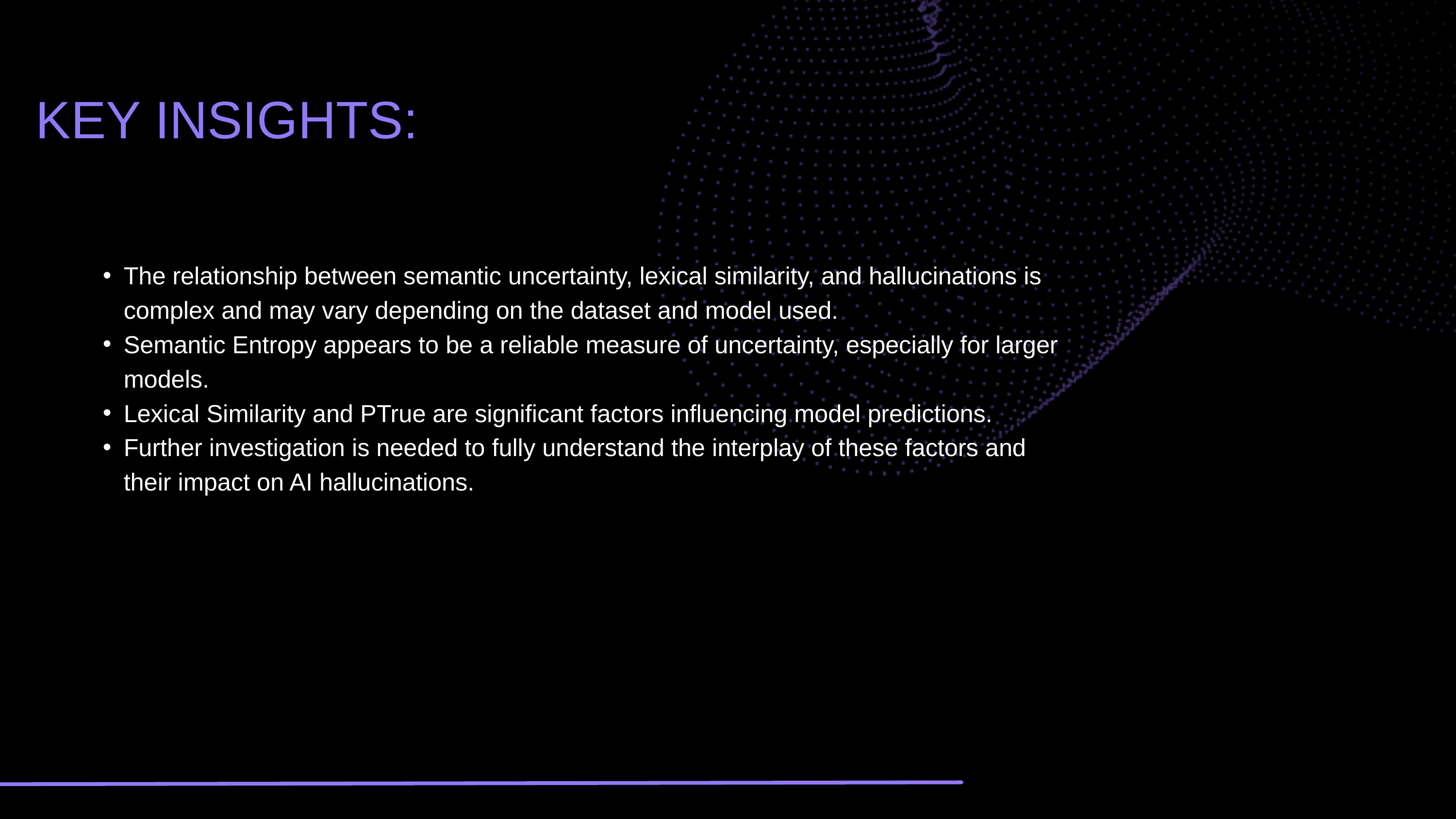

KEY INSIGHTS:
The relationship between semantic uncertainty, lexical similarity, and hallucinations is complex and may vary depending on the dataset and model used.
Semantic Entropy appears to be a reliable measure of uncertainty, especially for larger models.
Lexical Similarity and PTrue are significant factors influencing model predictions.
Further investigation is needed to fully understand the interplay of these factors and their impact on AI hallucinations.